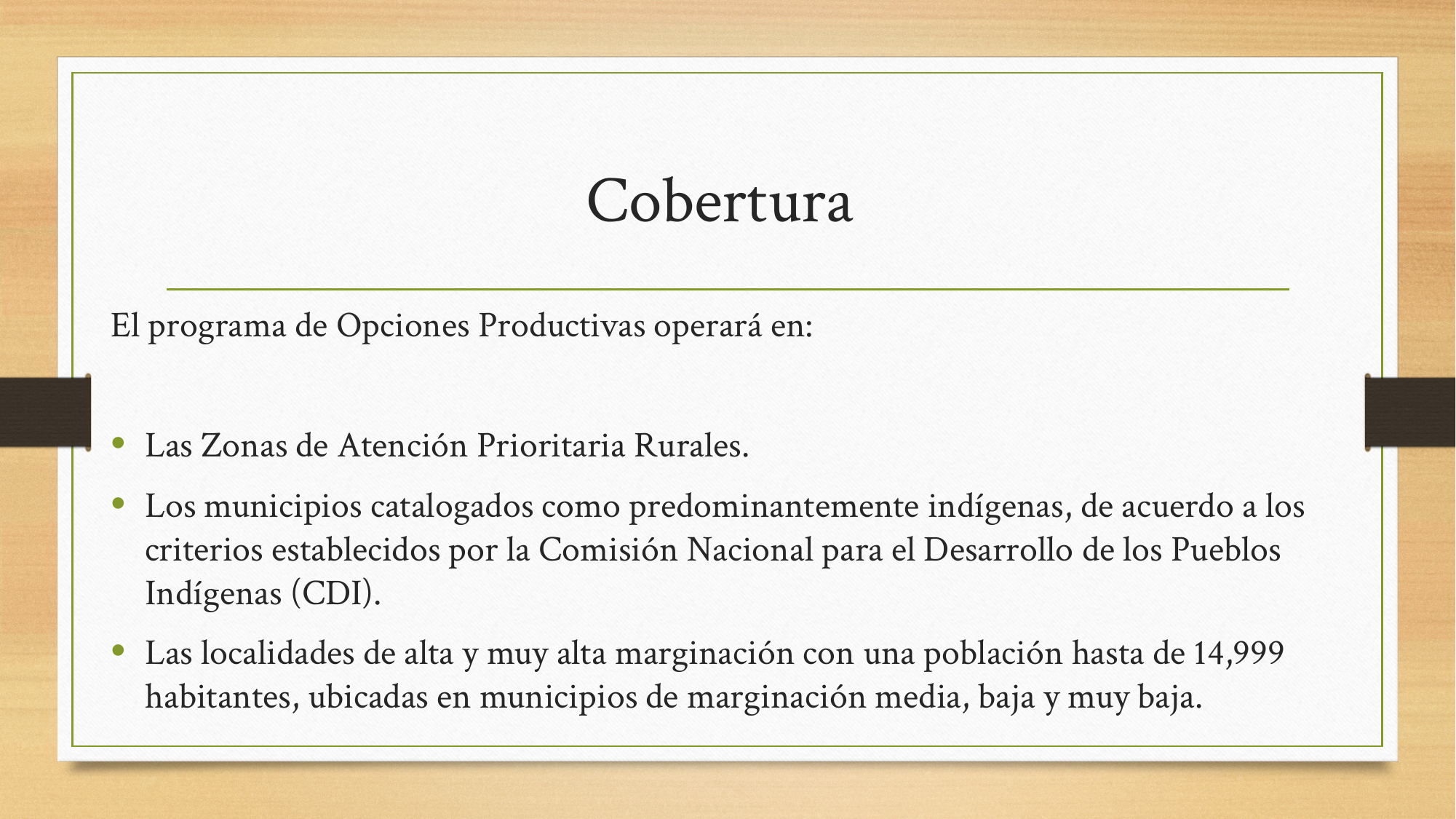

# Cobertura
El programa de Opciones Productivas operará en:

Las Zonas de Atención Prioritaria Rurales.
Los municipios catalogados como predominantemente indígenas, de acuerdo a los criterios establecidos por la Comisión Nacional para el Desarrollo de los Pueblos Indígenas (CDI).
Las localidades de alta y muy alta marginación con una población hasta de 14,999 habitantes, ubicadas en municipios de marginación media, baja y muy baja.